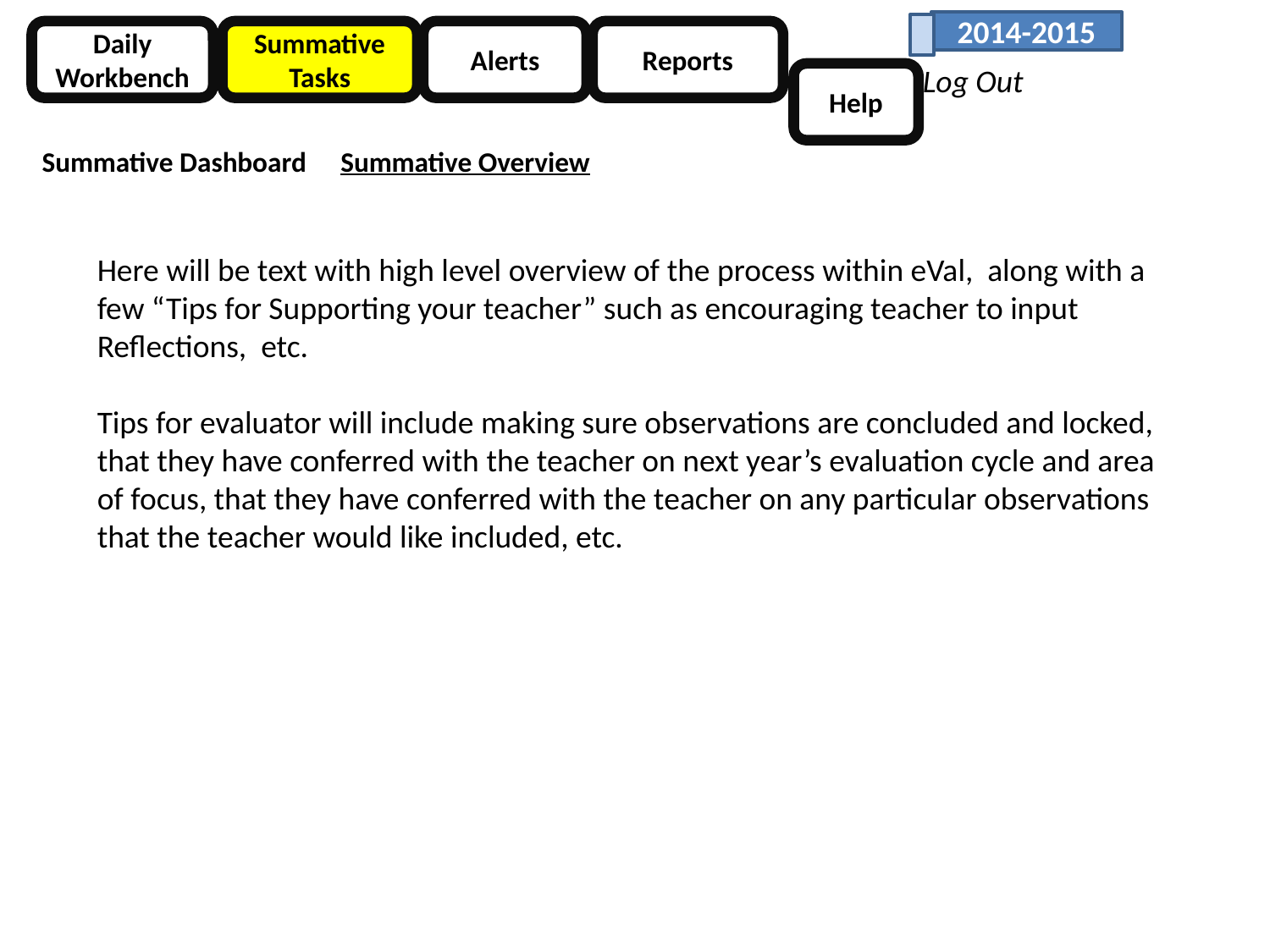

2014-2015

Daily Workbench
Summative Tasks
Alerts
Reports
Log Out
Help
Summative Dashboard
Summative Overview
Here will be text with high level overview of the process within eVal,  along with a few “Tips for Supporting your teacher” such as encouraging teacher to input Reflections,  etc.

Tips for evaluator will include making sure observations are concluded and locked, that they have conferred with the teacher on next year’s evaluation cycle and area of focus, that they have conferred with the teacher on any particular observations that the teacher would like included, etc.